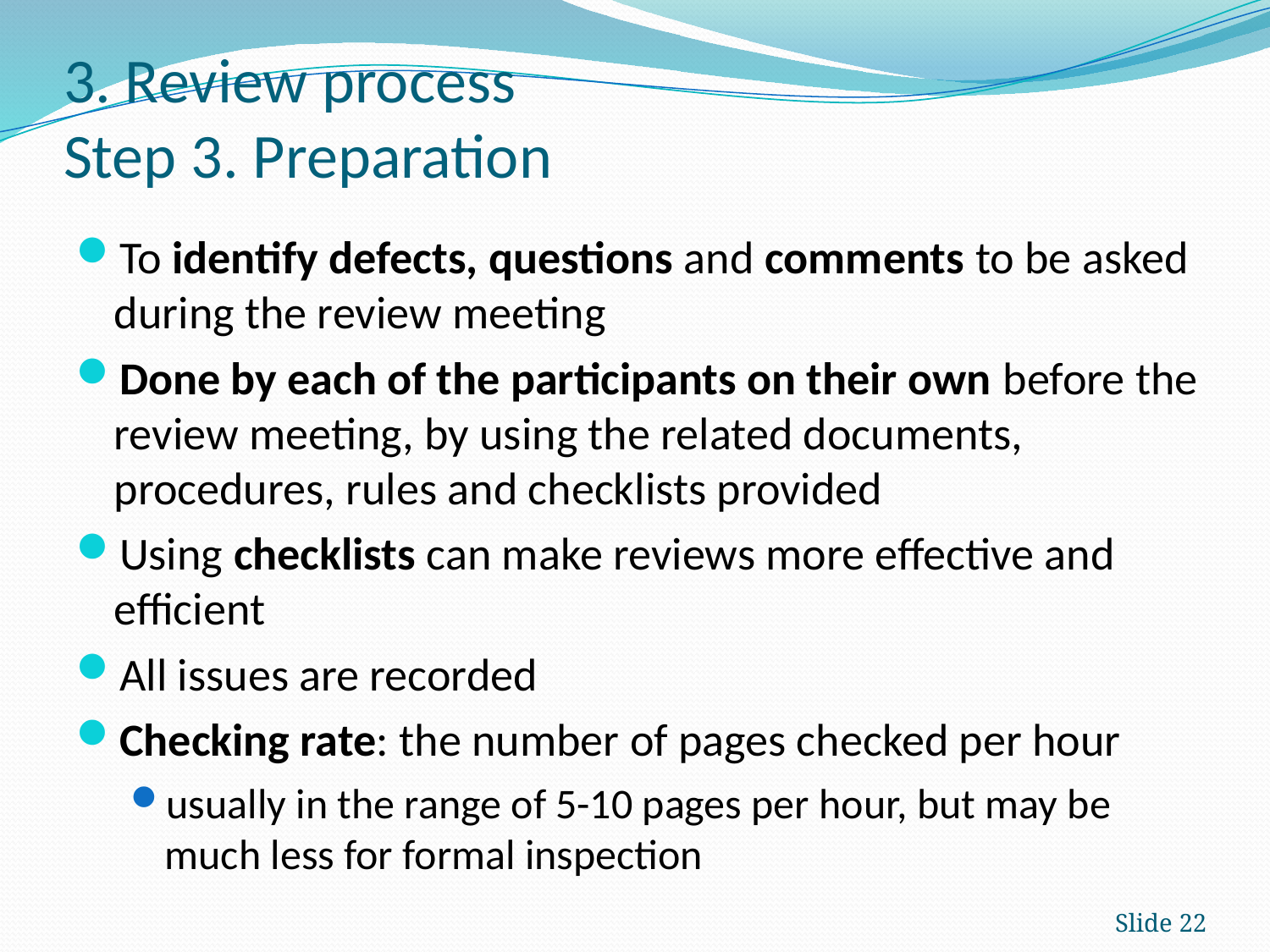

# 3. Review process Step 3. Preparation
To identify defects, questions and comments to be asked during the review meeting
Done by each of the participants on their own before the review meeting, by using the related documents, procedures, rules and checklists provided
Using checklists can make reviews more effective and efficient
All issues are recorded
Checking rate: the number of pages checked per hour
usually in the range of 5-10 pages per hour, but may be much less for formal inspection
Slide 22